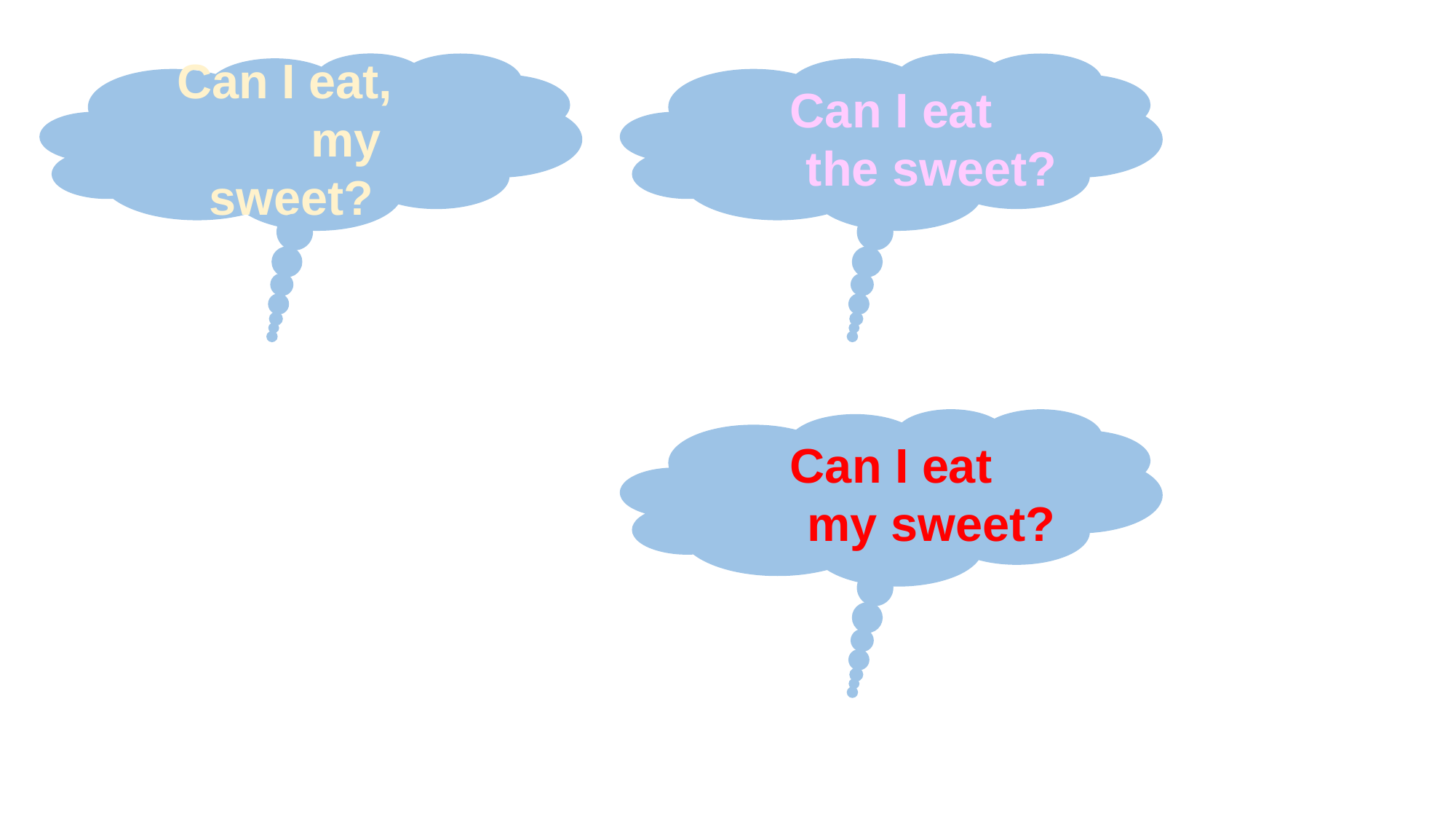

Can I eat,
　　my sweet?

Can I eat
      the sweet?

Can I eat
      my sweet?